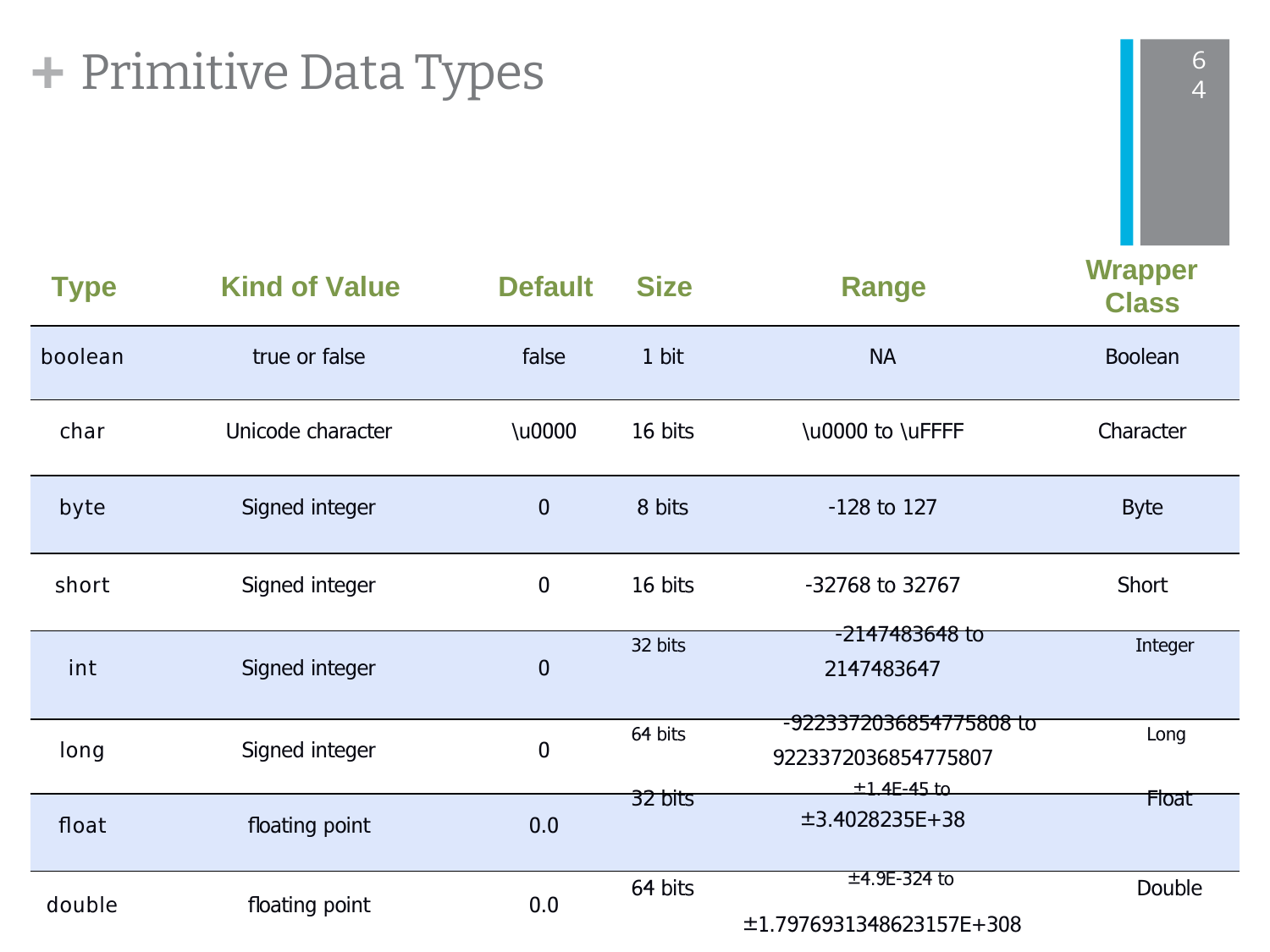

+

# Primitive Data Types
64
Wrapper
Type	Kind of Value	Default	Size	Range
|  |  |  |  |  | Class |
| --- | --- | --- | --- | --- | --- |
| boolean | true or false | false | 1 bit | NA | Boolean |
| char | Unicode character | \u0000 | 16 bits | \u0000 to \uFFFF | Character |
| byte | Signed integer | 0 | 8 bits | -128 to 127 | Byte |
| short | Signed integer | 0 | 16 bits | -32768 to 32767 | Short |
| int | Signed integer | 0 | 32 bits -2147483648 to Integer 2147483647 |  |  |
| long | Signed integer | 0 | 64 bits -9223372036854775808 to Long 9223372036854775807 |  |  |
| float | floating point | 0.0 | 32 bits ±1.4E-45 to Float ±3.4028235E+38 |  |  |
| double | floating point | 0.0 | 64 bits ±4.9E-324 to Double |  |  |

Dr. Abdulba

set Gaddah & I. Omniah Nagoor

±1.7976931348623157E+308